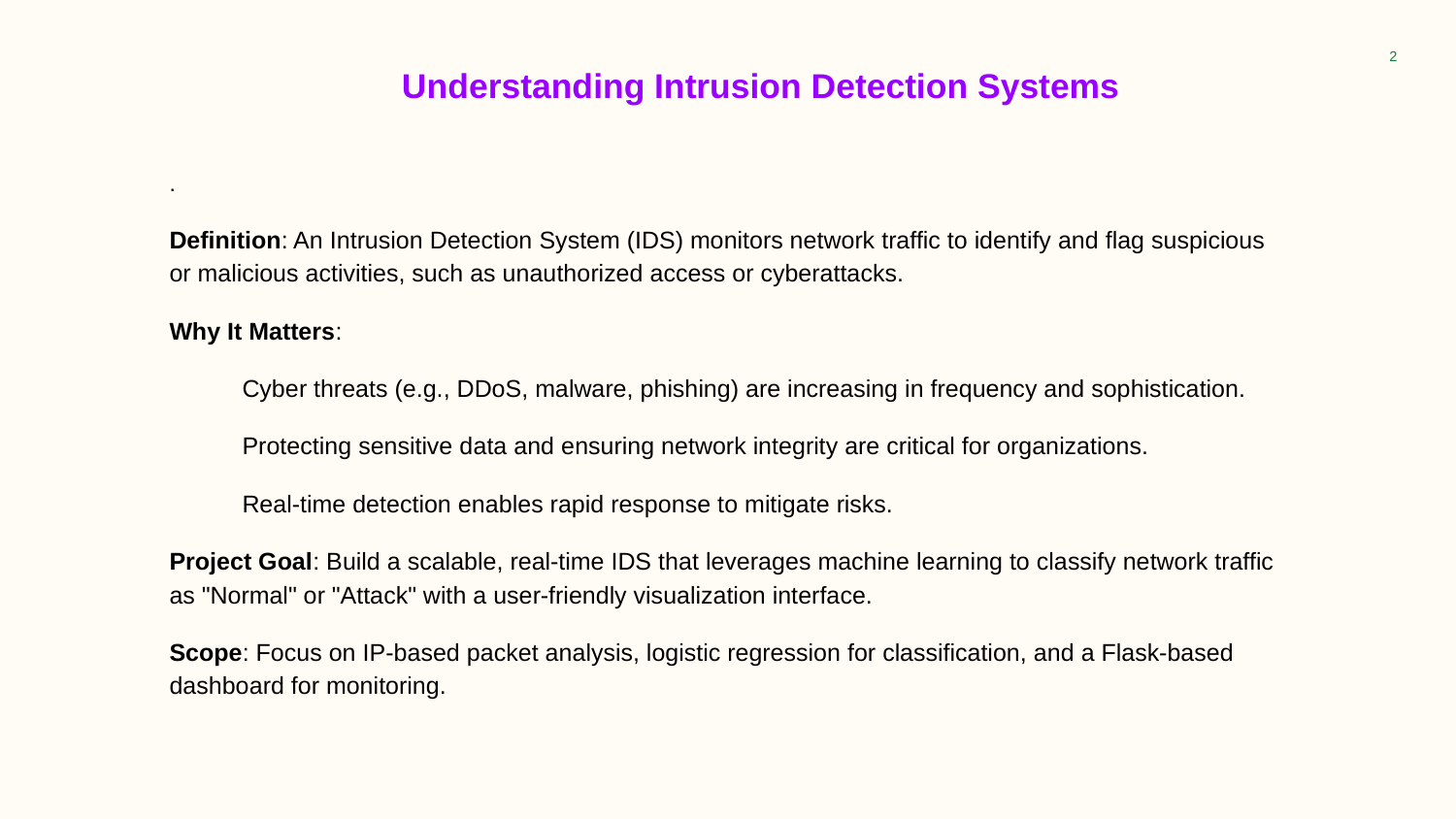

#
2
 Understanding Intrusion Detection Systems
.
Definition: An Intrusion Detection System (IDS) monitors network traffic to identify and flag suspicious or malicious activities, such as unauthorized access or cyberattacks.
Why It Matters:
Cyber threats (e.g., DDoS, malware, phishing) are increasing in frequency and sophistication.
Protecting sensitive data and ensuring network integrity are critical for organizations.
Real-time detection enables rapid response to mitigate risks.
Project Goal: Build a scalable, real-time IDS that leverages machine learning to classify network traffic as "Normal" or "Attack" with a user-friendly visualization interface.
Scope: Focus on IP-based packet analysis, logistic regression for classification, and a Flask-based dashboard for monitoring.